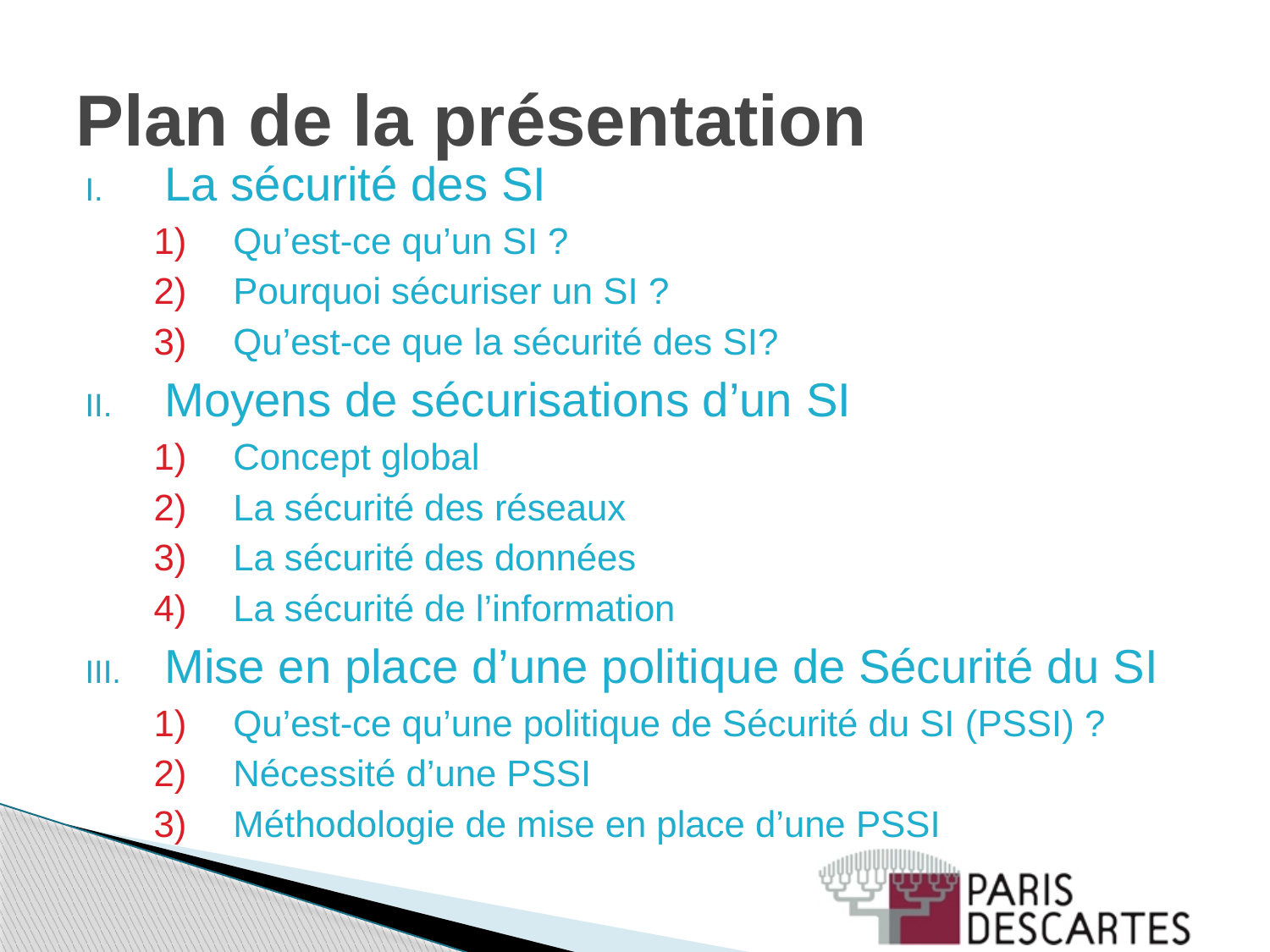

# Plan de la présentation
La sécurité des SI
Qu’est-ce qu’un SI ?
Pourquoi sécuriser un SI ?
Qu’est-ce que la sécurité des SI?
Moyens de sécurisations d’un SI
Concept global
La sécurité des réseaux
La sécurité des données
La sécurité de l’information
Mise en place d’une politique de Sécurité du SI
Qu’est-ce qu’une politique de Sécurité du SI (PSSI) ?
Nécessité d’une PSSI
Méthodologie de mise en place d’une PSSI